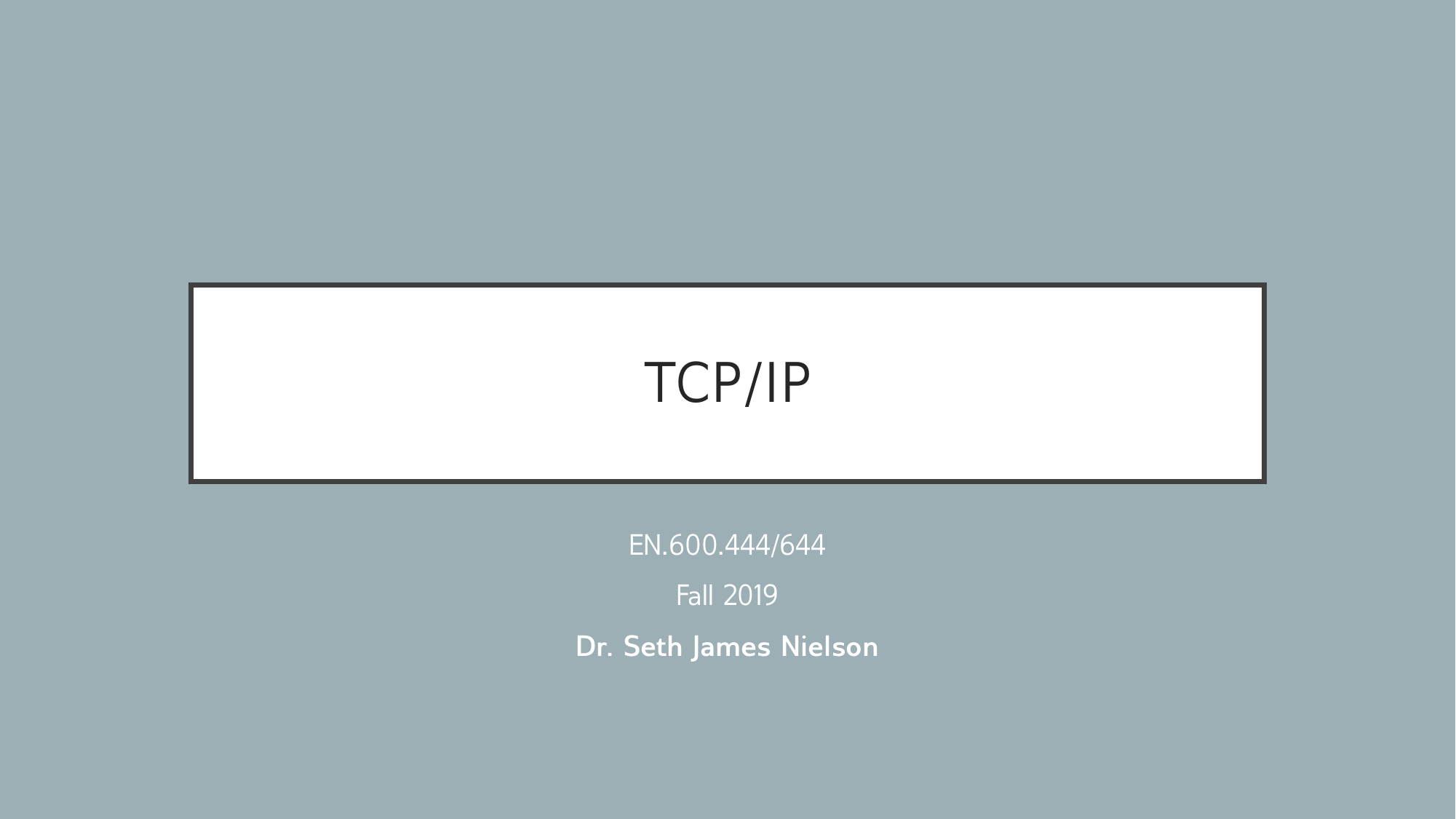

# TCP/IP
EN.600.444/644
Fall 2019
Dr. Seth James Nielson